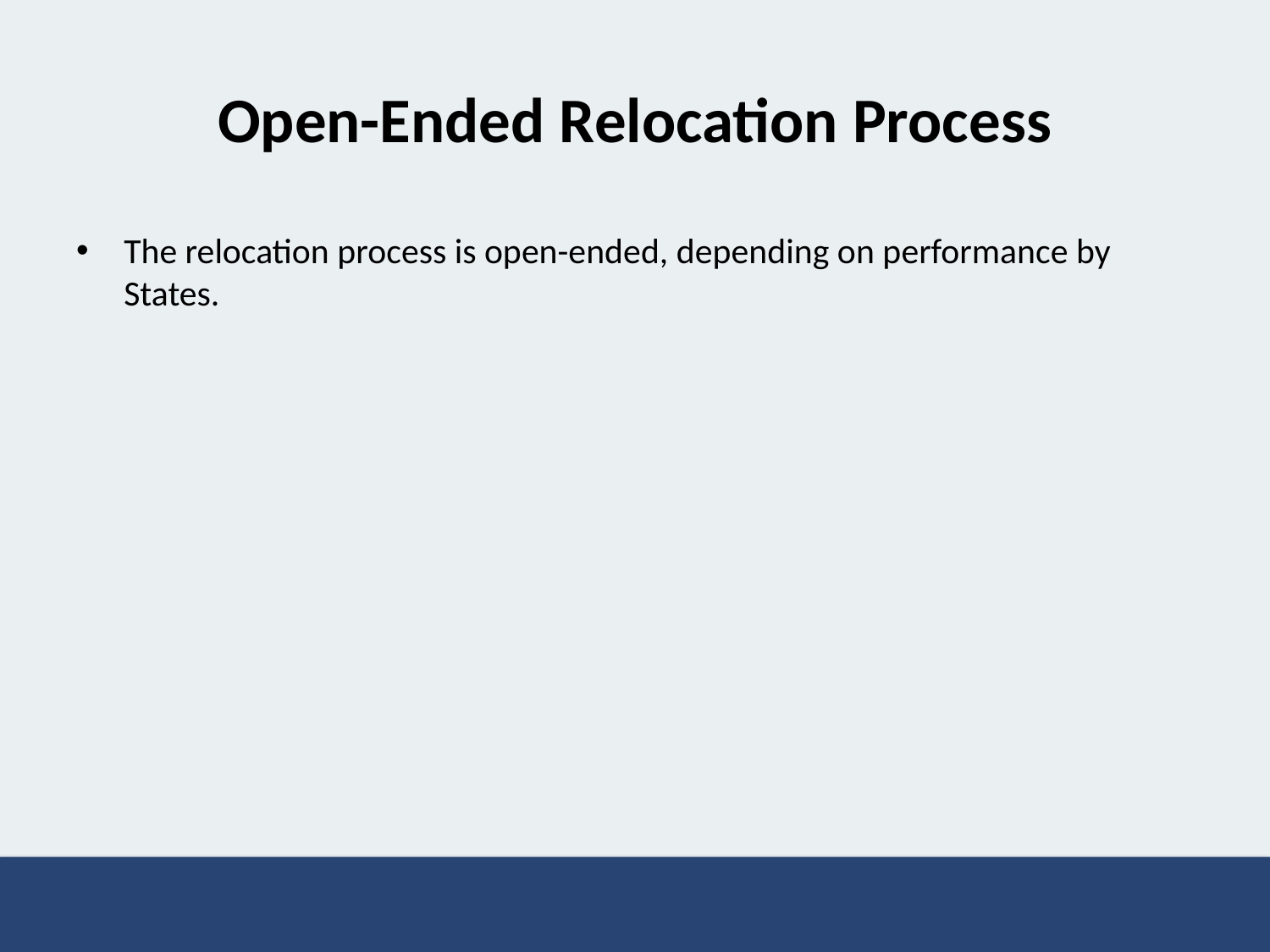

# Open-Ended Relocation Process
The relocation process is open-ended, depending on performance by States.